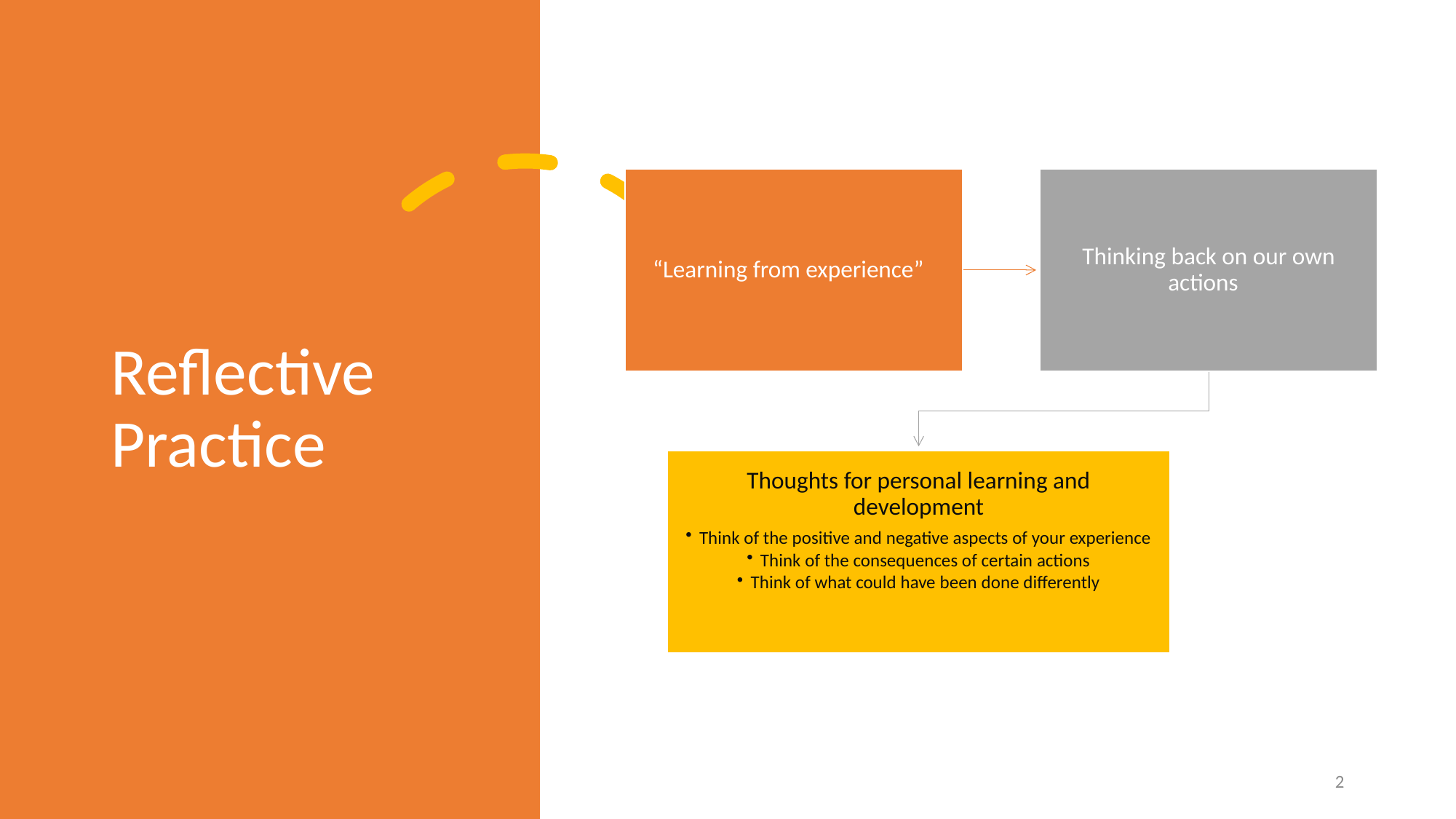

# Reflective Practice

“Learning from experience”

Thinking back on our own actions
Thoughts for personal learning and development
Think of the positive and negative aspects of your experience
Think of the consequences of certain actions
Think of what could have been done differently

2